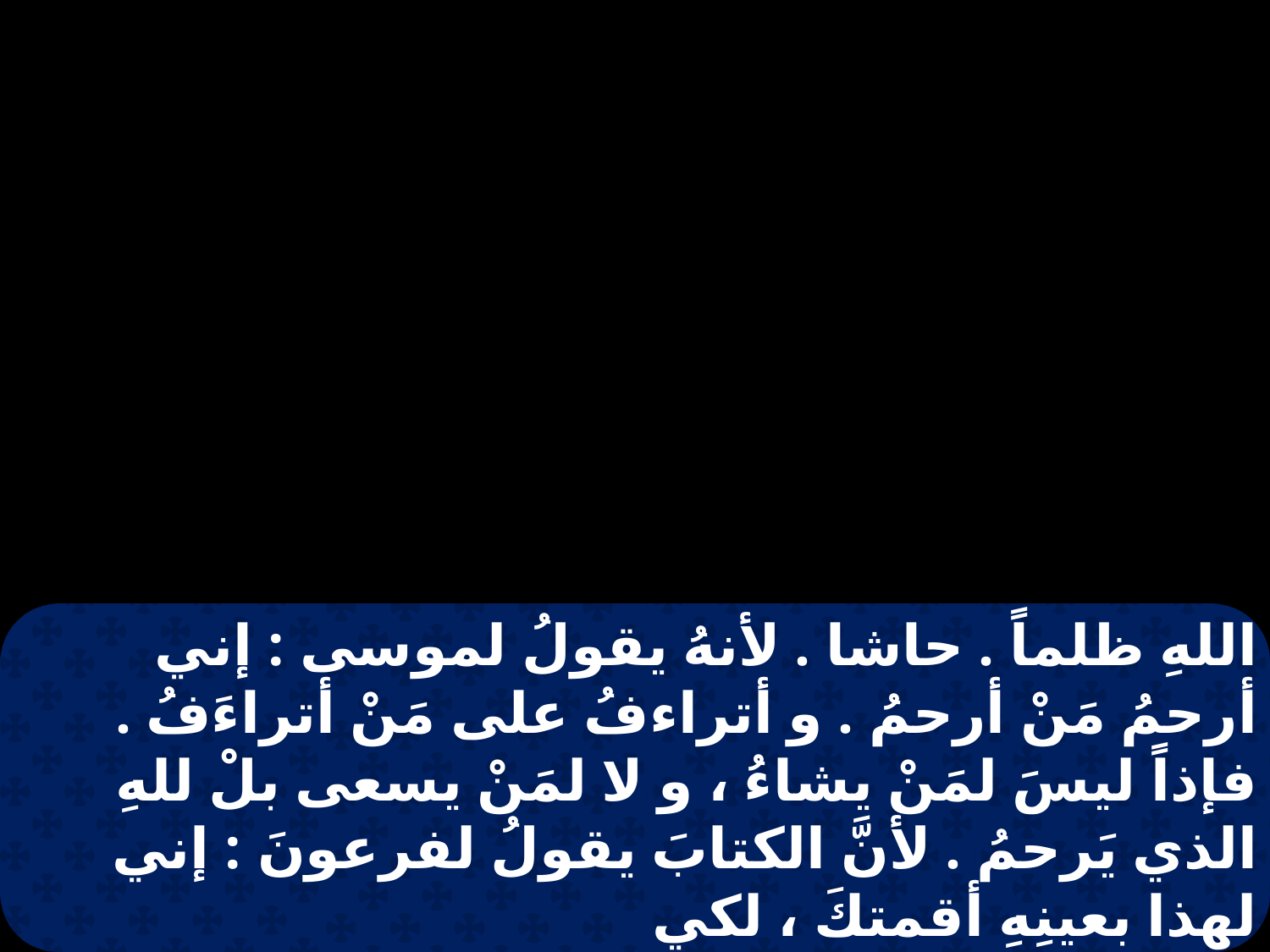

اللهِ ظلماً . حاشا . لأنهُ يقولُ لموسى : إني أرحمُ مَنْ أرحمُ . و أتراءفُ على مَنْ أتراءَفُ . فإذاً ليسَ لمَنْ يشاءُ ، و لا لمَنْ يسعى بلْ للهِ الذي يَرحمُ . لأنَّ الكتابَ يقولُ لفرعونَ : إني لهذا بعينِهِ أقمتكَ ، لكي